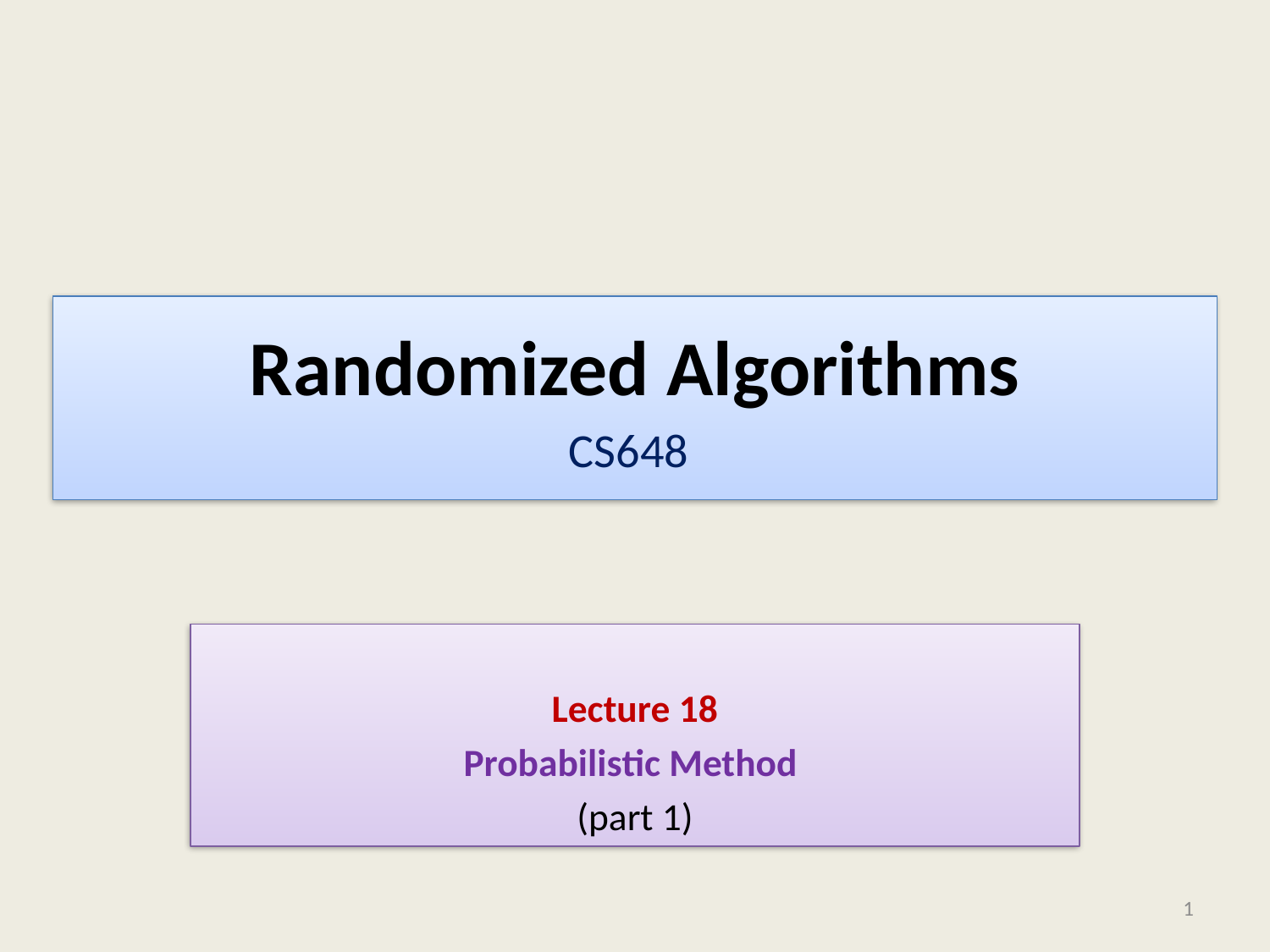

# Randomized Algorithms CS648

Lecture 18
Probabilistic Method
(part 1)
1